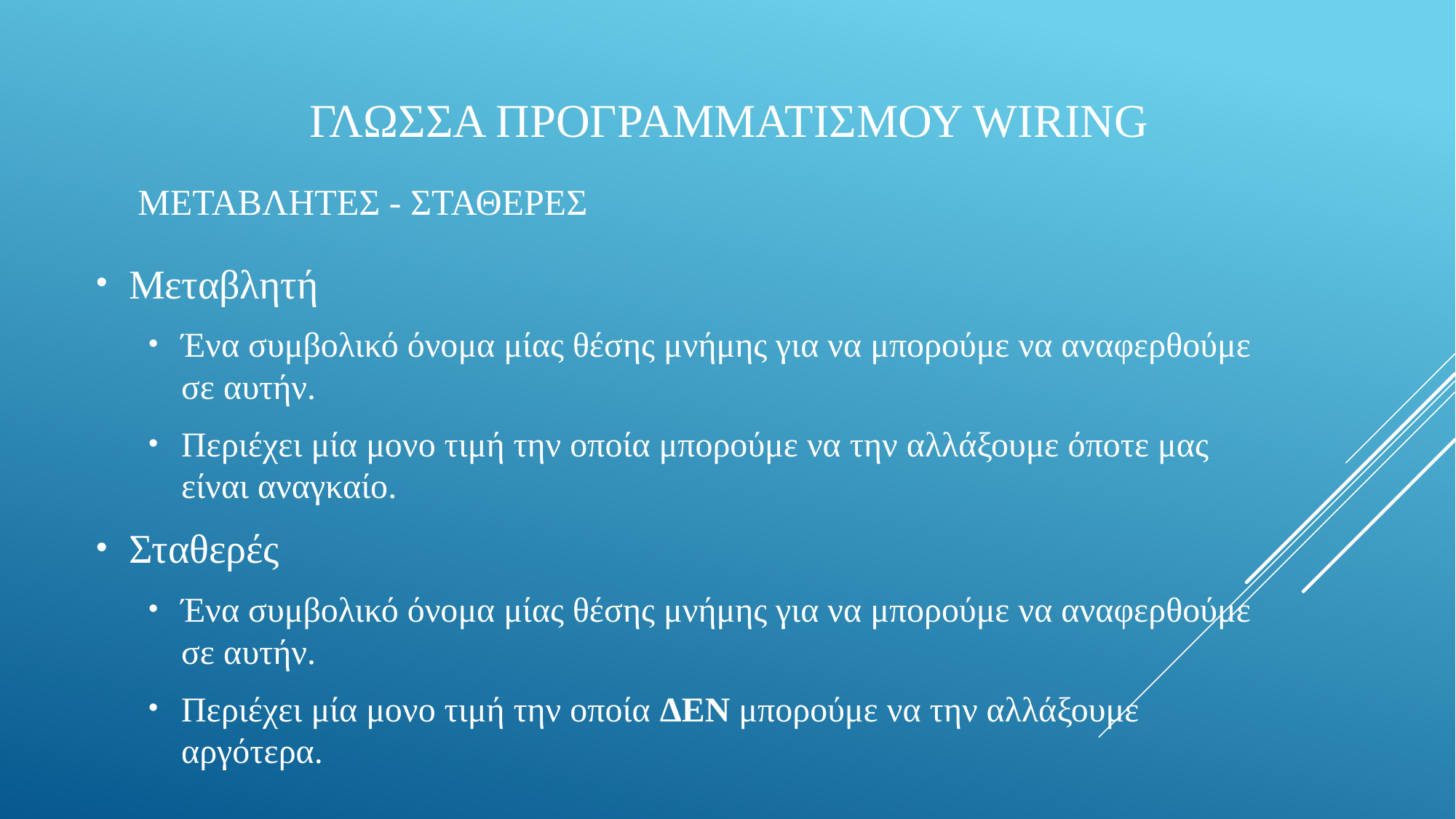

# Γλωσσα προγραμματισμου Wiring
ΜΕΤΑΒΛΗΤΕΣ - ΣΤΑΘΕΡΕΣ
Μεταβλητή
Ένα συμβολικό όνομα μίας θέσης μνήμης για να μπορούμε να αναφερθούμε σε αυτήν.
Περιέχει μία μονο τιμή την οποία μπορούμε να την αλλάξουμε όποτε μας είναι αναγκαίο.
Σταθερές
Ένα συμβολικό όνομα μίας θέσης μνήμης για να μπορούμε να αναφερθούμε σε αυτήν.
Περιέχει μία μονο τιμή την οποία ΔΕΝ μπορούμε να την αλλάξουμε αργότερα.